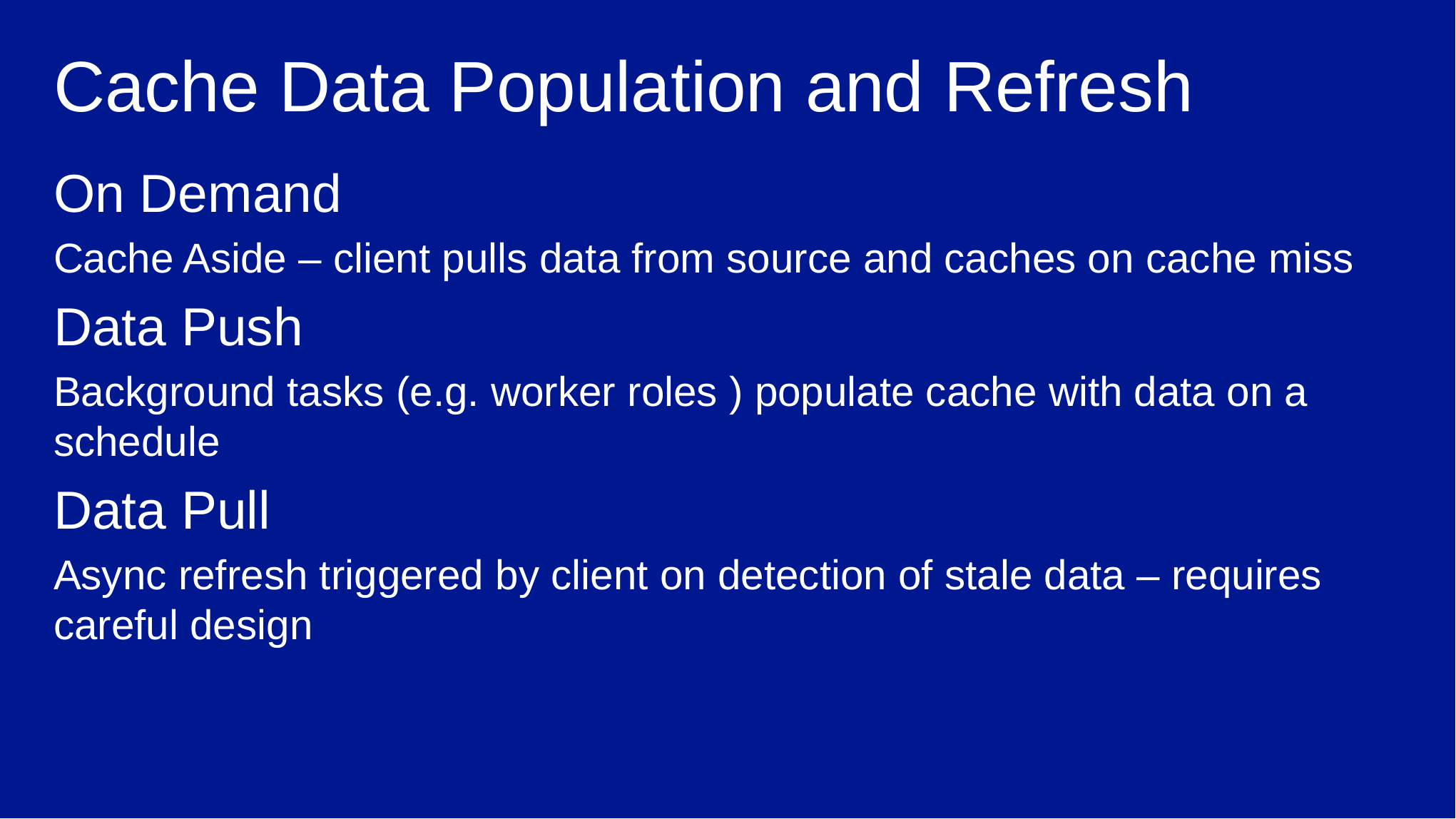

# Cache Data Population and Refresh
On Demand
Cache Aside – client pulls data from source and caches on cache miss
Data Push
Background tasks (e.g. worker roles ) populate cache with data on a schedule
Data Pull
Async refresh triggered by client on detection of stale data – requires careful design